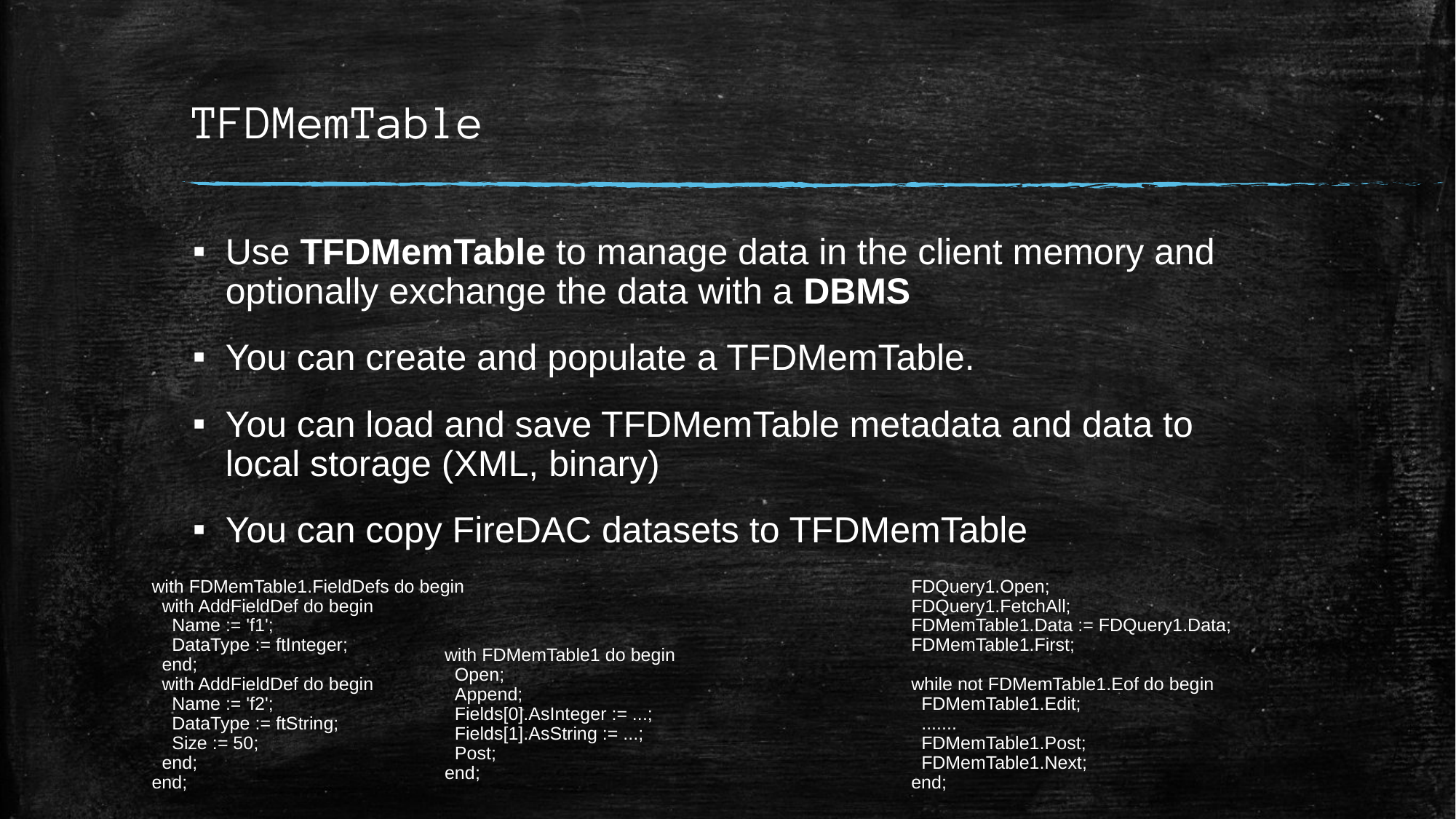

# TFDMemTable
Use TFDMemTable to manage data in the client memory and optionally exchange the data with a DBMS
You can create and populate a TFDMemTable.
You can load and save TFDMemTable metadata and data to local storage (XML, binary)
You can copy FireDAC datasets to TFDMemTable

with FDMemTable1.FieldDefs do begin
  with AddFieldDef do begin
    Name := 'f1';
    DataType := ftInteger;
  end;
  with AddFieldDef do begin
    Name := 'f2';
    DataType := ftString;
    Size := 50;
  end;
end;
FDQuery1.Open;
FDQuery1.FetchAll;
FDMemTable1.Data := FDQuery1.Data;
FDMemTable1.First;

while not FDMemTable1.Eof do begin
  FDMemTable1.Edit;
  .......
  FDMemTable1.Post;
  FDMemTable1.Next;
end;

with FDMemTable1 do begin
  Open;
  Append;
  Fields[0].AsInteger := ...;
  Fields[1].AsString := ...;
  Post;
end;